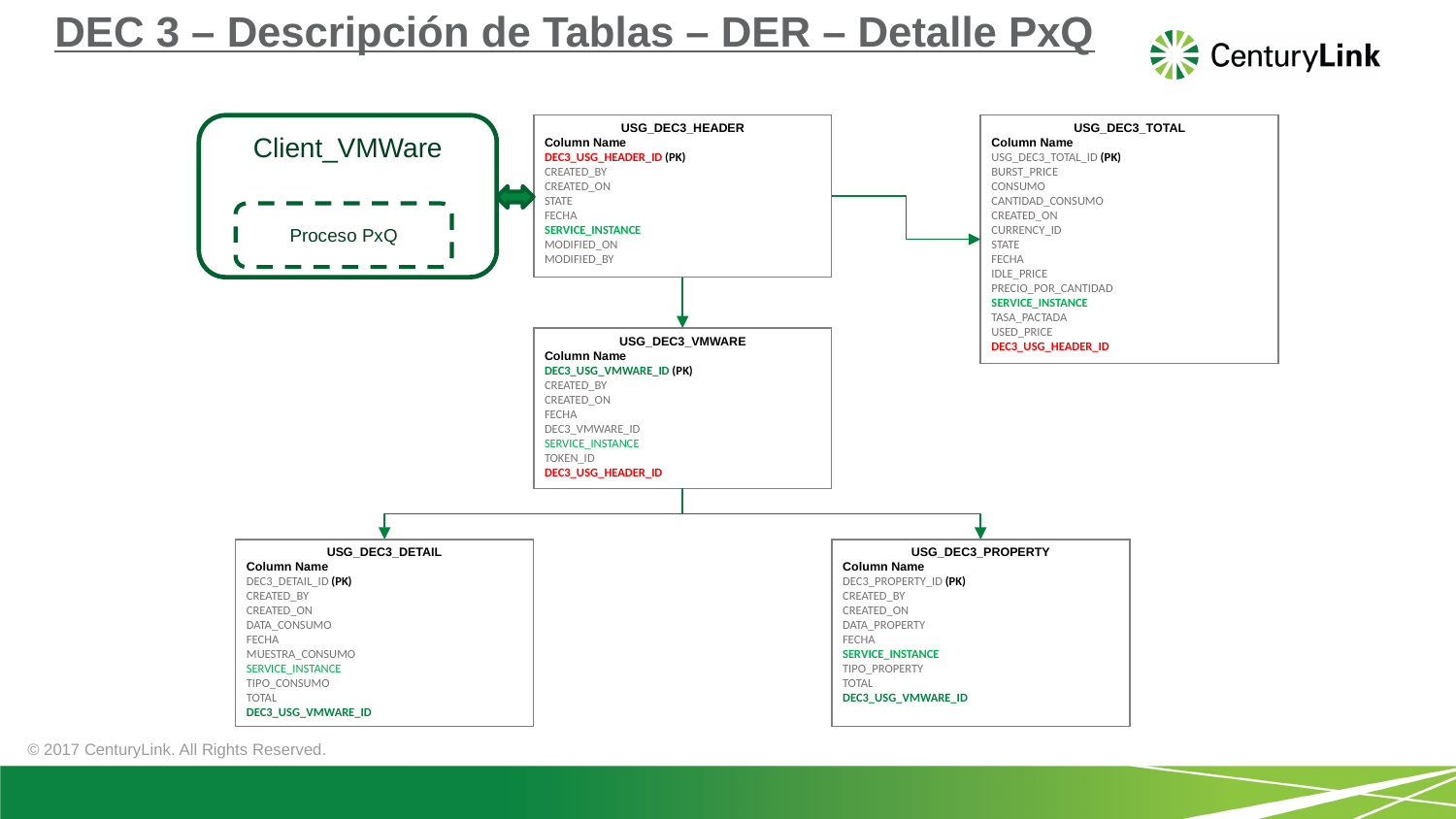

DEC 3 – Descripción de Tablas – DER – Detalle PxQ
Client_VMWare
USG_DEC3_HEADER
Column Name
DEC3_USG_HEADER_ID (PK)
CREATED_BY
CREATED_ON
STATE
FECHA
SERVICE_INSTANCE
MODIFIED_ON
MODIFIED_BY
USG_DEC3_TOTAL
Column Name
USG_DEC3_TOTAL_ID (PK)
BURST_PRICE
CONSUMO
CANTIDAD_CONSUMO
CREATED_ON
CURRENCY_ID
STATE
FECHA
IDLE_PRICE
PRECIO_POR_CANTIDAD
SERVICE_INSTANCE
TASA_PACTADA
USED_PRICE
DEC3_USG_HEADER_ID

Proceso PxQ
USG_DEC3_VMWARE
Column Name
DEC3_USG_VMWARE_ID (PK)
CREATED_BY
CREATED_ON
FECHA
DEC3_VMWARE_ID
SERVICE_INSTANCE
TOKEN_ID
DEC3_USG_HEADER_ID
USG_DEC3_DETAIL
Column Name
DEC3_DETAIL_ID (PK)
CREATED_BY
CREATED_ON
DATA_CONSUMO
FECHA
MUESTRA_CONSUMO
SERVICE_INSTANCE
TIPO_CONSUMO
TOTAL
DEC3_USG_VMWARE_ID
USG_DEC3_PROPERTY
Column Name
DEC3_PROPERTY_ID (PK)
CREATED_BY
CREATED_ON
DATA_PROPERTY
FECHA
SERVICE_INSTANCE
TIPO_PROPERTY
TOTAL
DEC3_USG_VMWARE_ID